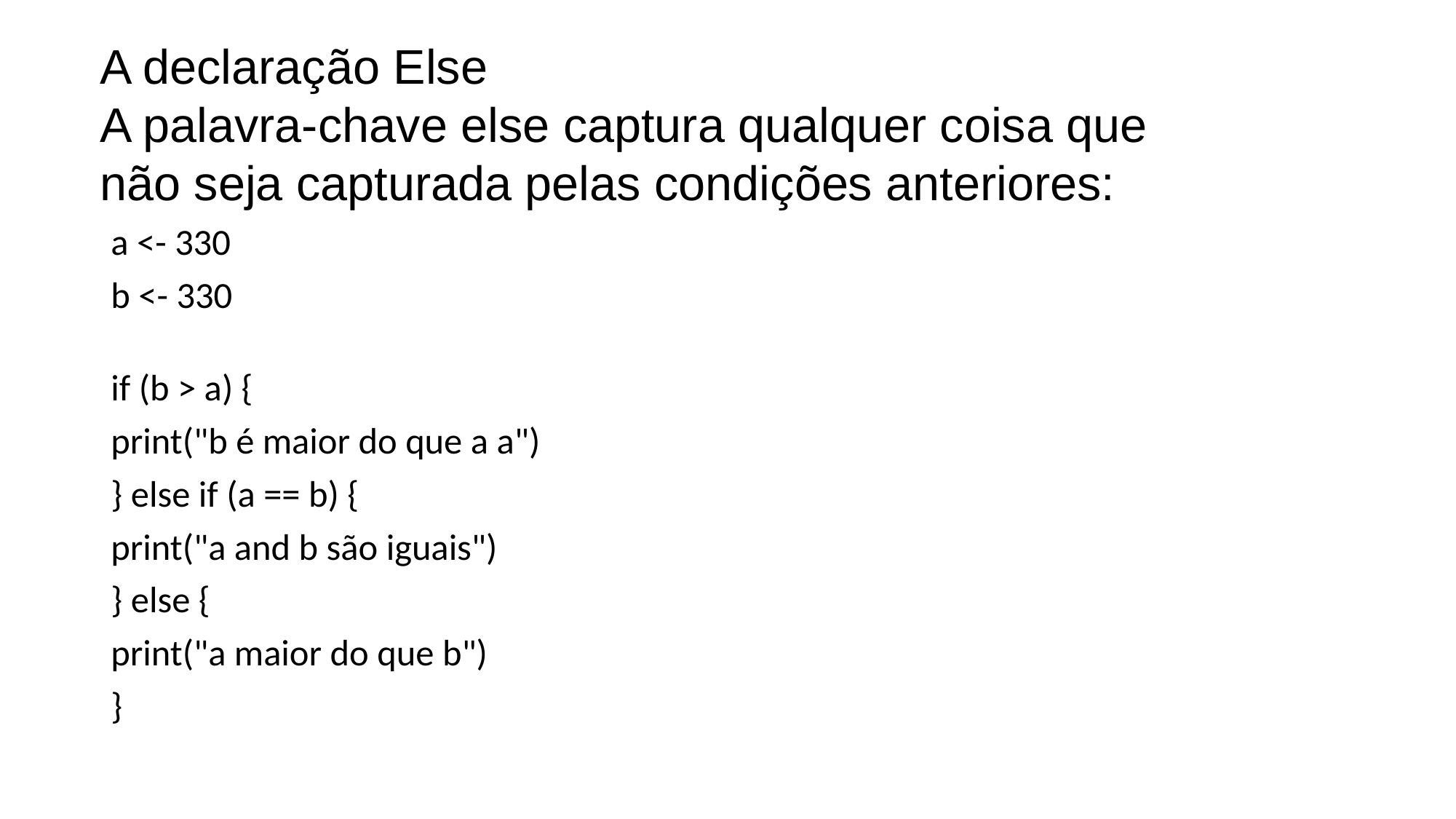

# A declaração Else
A palavra-chave else captura qualquer coisa que
não seja capturada pelas condições anteriores:
a <- 330
b <- 330
if (b > a) {
print("b é maior do que a a")
} else if (a == b) {
print("a and b são iguais")
} else {
print("a maior do que b")
}